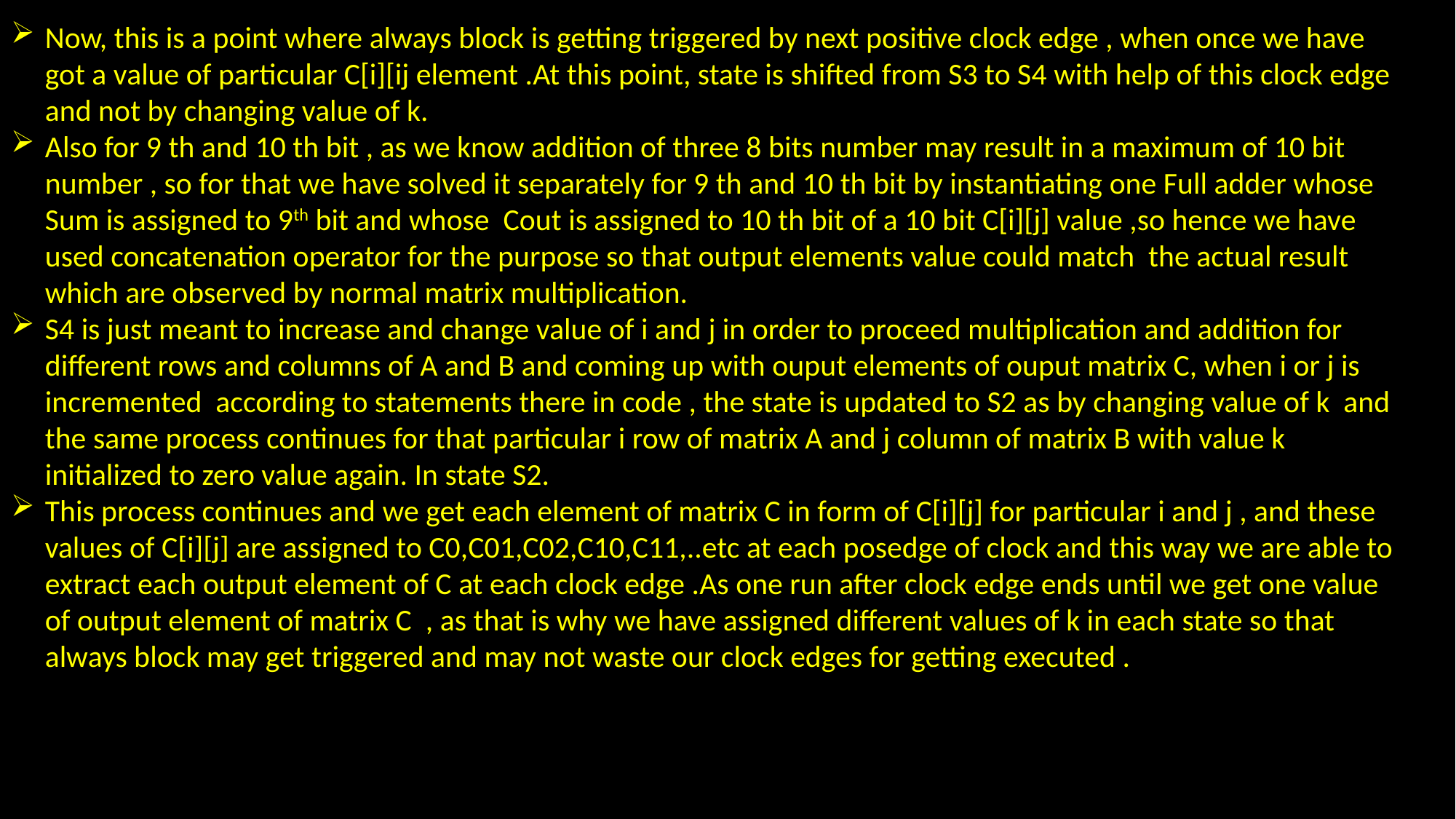

Now, this is a point where always block is getting triggered by next positive clock edge , when once we have got a value of particular C[i][ij element .At this point, state is shifted from S3 to S4 with help of this clock edge and not by changing value of k.
Also for 9 th and 10 th bit , as we know addition of three 8 bits number may result in a maximum of 10 bit number , so for that we have solved it separately for 9 th and 10 th bit by instantiating one Full adder whose Sum is assigned to 9th bit and whose  Cout is assigned to 10 th bit of a 10 bit C[i][j] value ,so hence we have used concatenation operator for the purpose so that output elements value could match  the actual result which are observed by normal matrix multiplication.
S4 is just meant to increase and change value of i and j in order to proceed multiplication and addition for different rows and columns of A and B and coming up with ouput elements of ouput matrix C, when i or j is incremented  according to statements there in code , the state is updated to S2 as by changing value of k  and the same process continues for that particular i row of matrix A and j column of matrix B with value k initialized to zero value again. In state S2.
This process continues and we get each element of matrix C in form of C[i][j] for particular i and j , and these values of C[i][j] are assigned to C0,C01,C02,C10,C11,..etc at each posedge of clock and this way we are able to extract each output element of C at each clock edge .As one run after clock edge ends until we get one value of output element of matrix C  , as that is why we have assigned different values of k in each state so that always block may get triggered and may not waste our clock edges for getting executed .